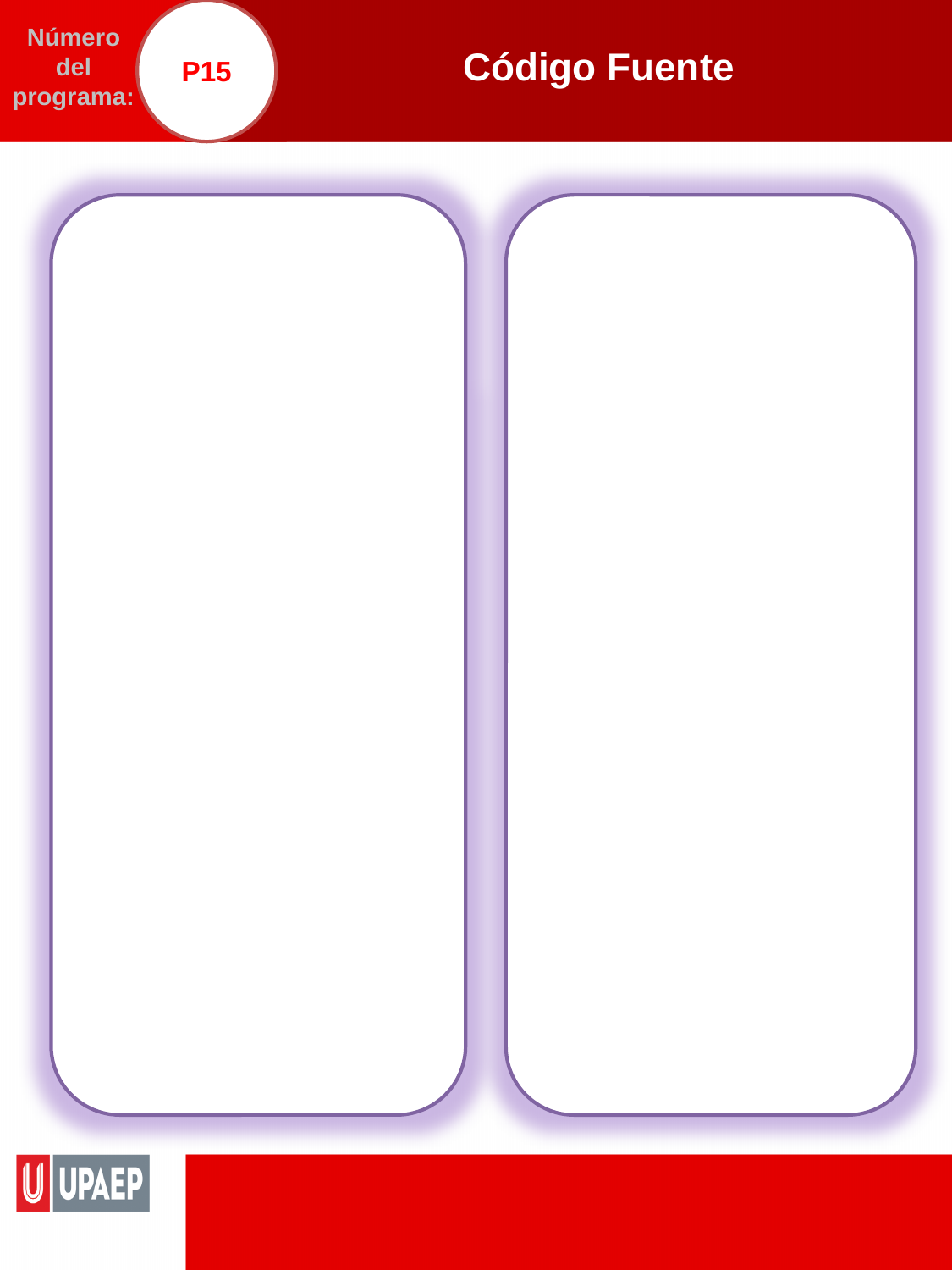

P15
# Código Fuente
Número del programa: